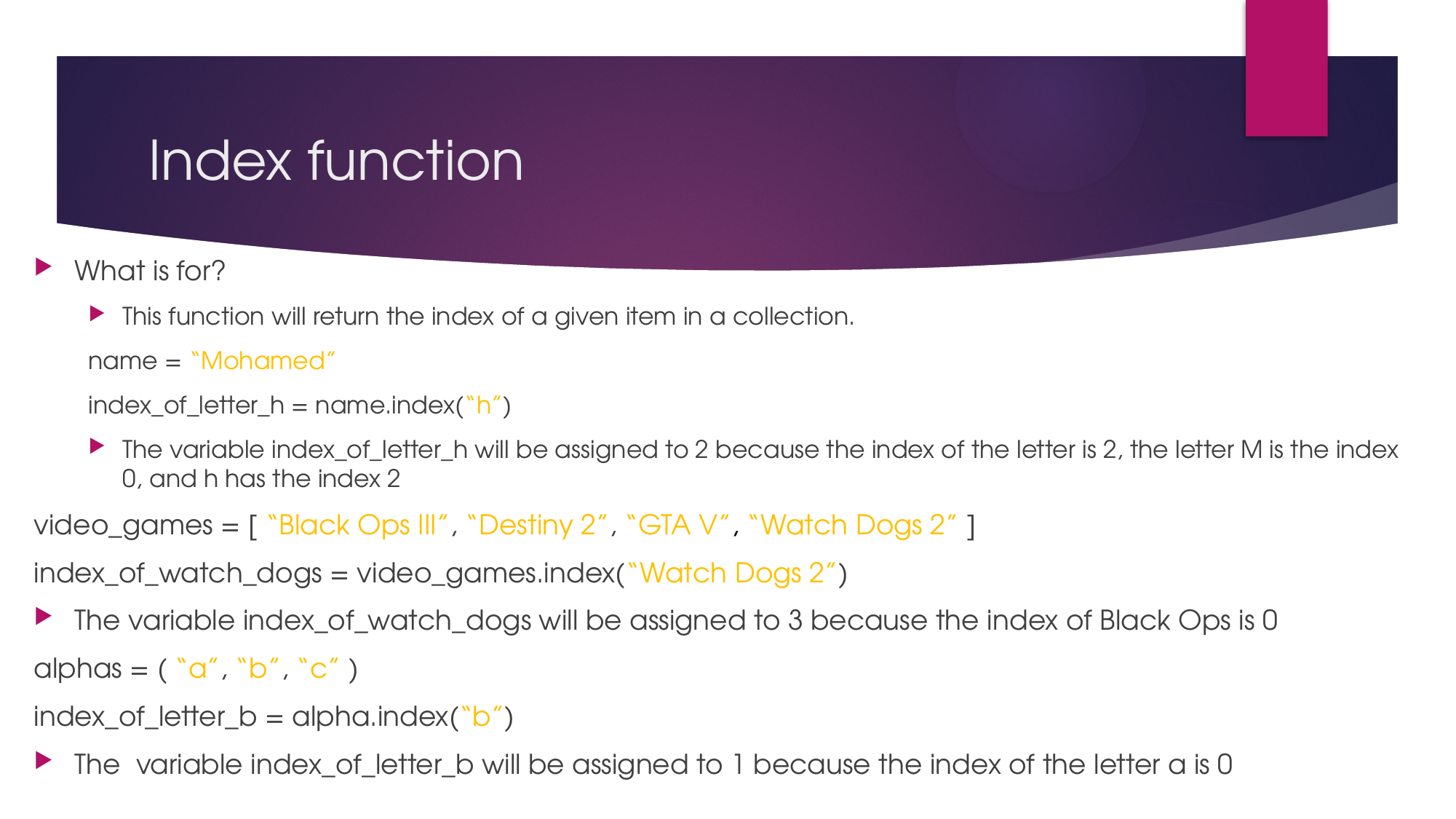

# Index function
What is for?
This function will return the index of a given item in a collection.
name = “Mohamed”
index_of_letter_h = name.index(“h”)
The variable index_of_letter_h will be assigned to 2 because the index of the letter is 2, the letter M is the index 0, and h has the index 2
video_games = [ “Black Ops III”, “Destiny 2”, “GTA V”, “Watch Dogs 2” ]
index_of_watch_dogs = video_games.index(“Watch Dogs 2”)
The variable index_of_watch_dogs will be assigned to 3 because the index of Black Ops is 0
alphas = ( “a”, “b”, “c” )
index_of_letter_b = alpha.index(“b”)
The  variable index_of_letter_b will be assigned to 1 because the index of the letter a is 0